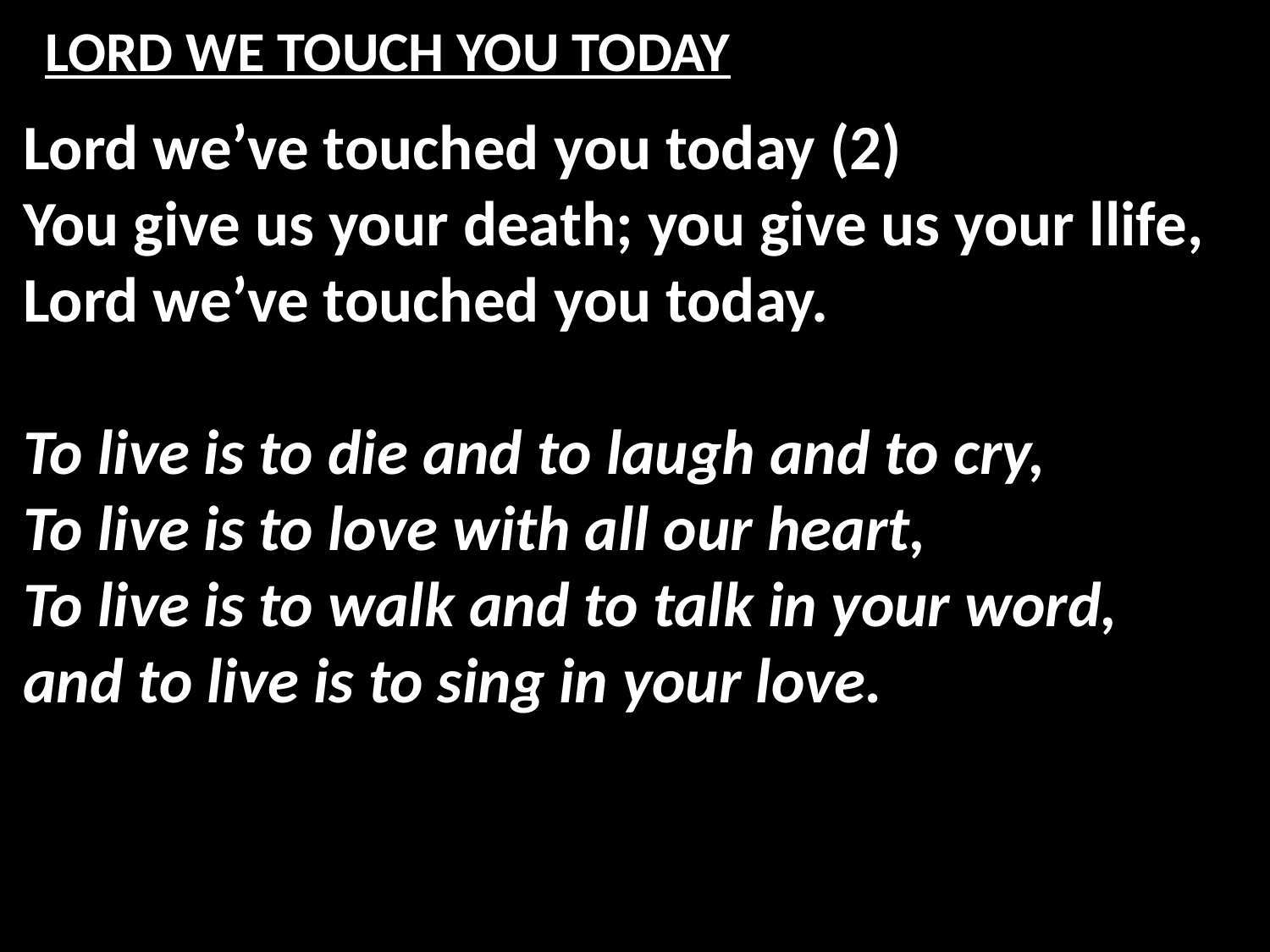

# LORD WE TOUCH YOU TODAY
Lord we’ve touched you today (2)
You give us your death; you give us your llife,
Lord we’ve touched you today.

To live is to die and to laugh and to cry,
To live is to love with all our heart,
To live is to walk and to talk in your word,
and to live is to sing in your love.